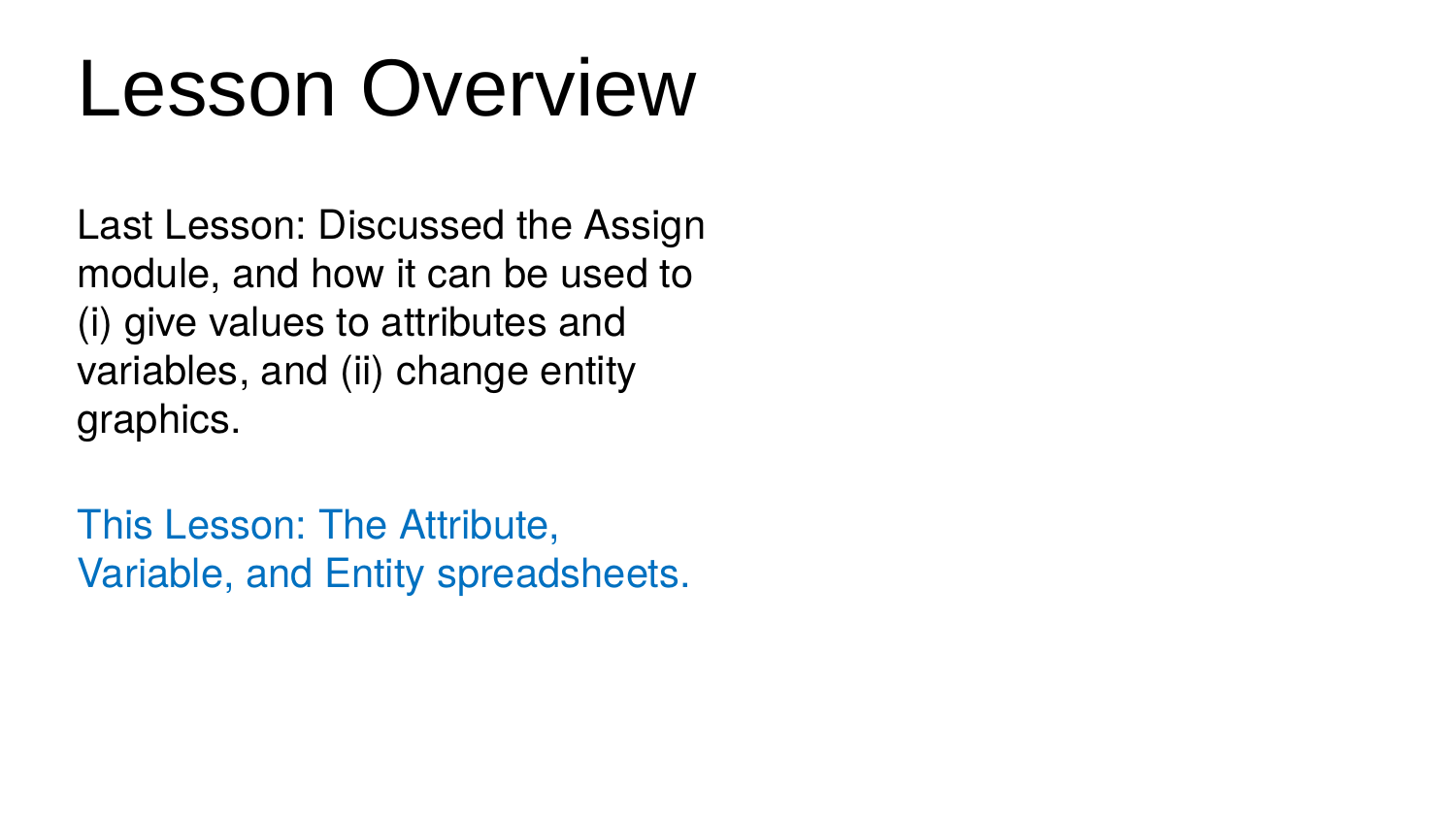

Lesson Overview

Last Lesson: Discussed the Assign module, and how it can be used to (i) give values to attributes and variables, and (ii) change entity graphics.

This Lesson: The Attribute, Variable, and Entity spreadsheets.